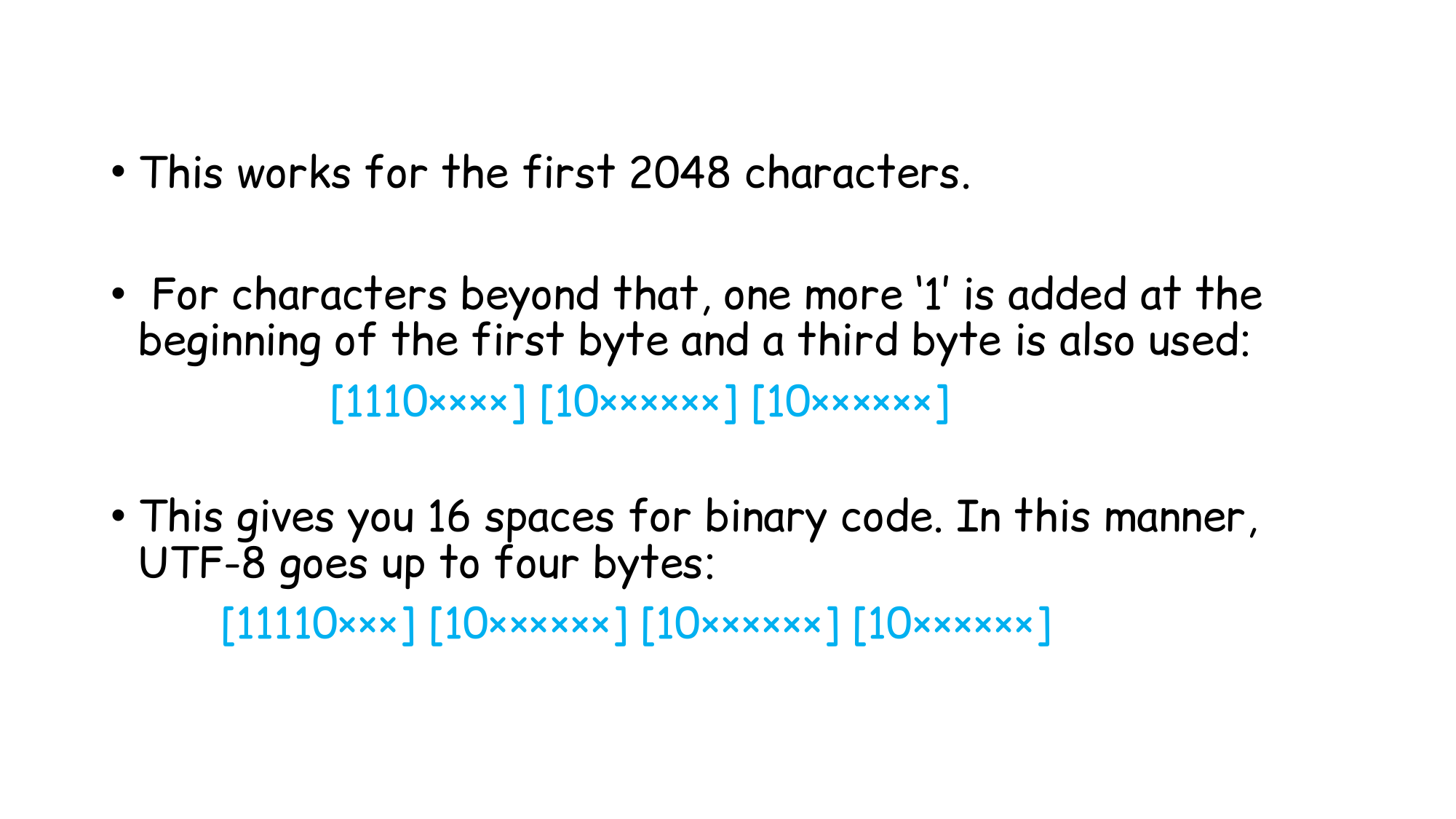

This works for the first 2048 characters.

 For characters beyond that, one more ‘1’ is added at the beginning of the first byte and a third byte is also used:
		[1110××××] [10××××××] [10××××××]

This gives you 16 spaces for binary code. In this manner, UTF-8 goes up to four bytes:
	[11110×××] [10××××××] [10××××××] [10××××××]